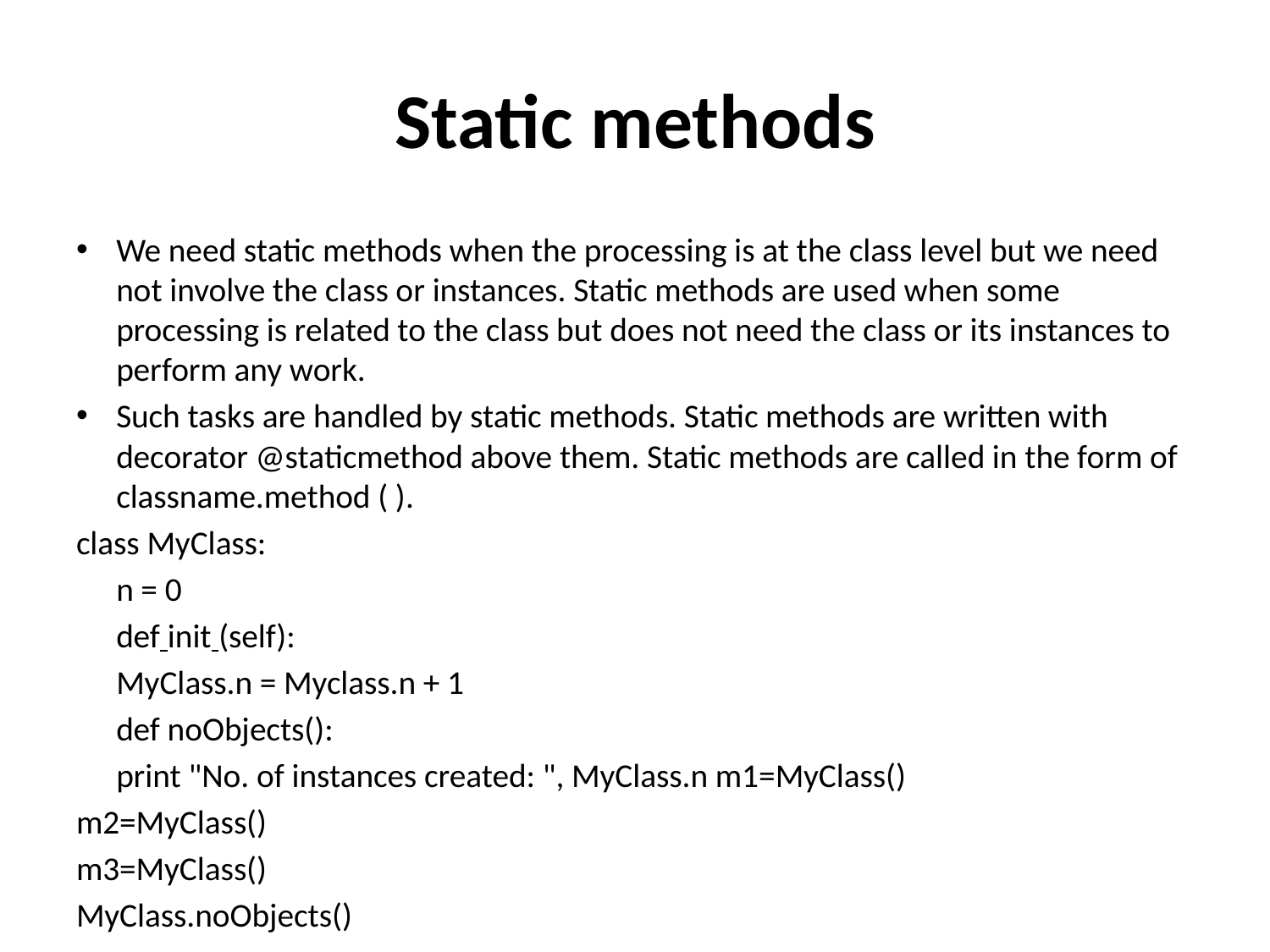

# Static methods
We need static methods when the processing is at the class level but we need not involve the class or instances. Static methods are used when some processing is related to the class but does not need the class or its instances to perform any work.
Such tasks are handled by static methods. Static methods are written with decorator @staticmethod above them. Static methods are called in the form of classname.method ( ).
class MyClass:
	n = 0
	def init (self):
		MyClass.n = Myclass.n + 1
	def noObjects():
		print "No. of instances created: ", MyClass.n m1=MyClass()
m2=MyClass()
m3=MyClass()
MyClass.noObjects()